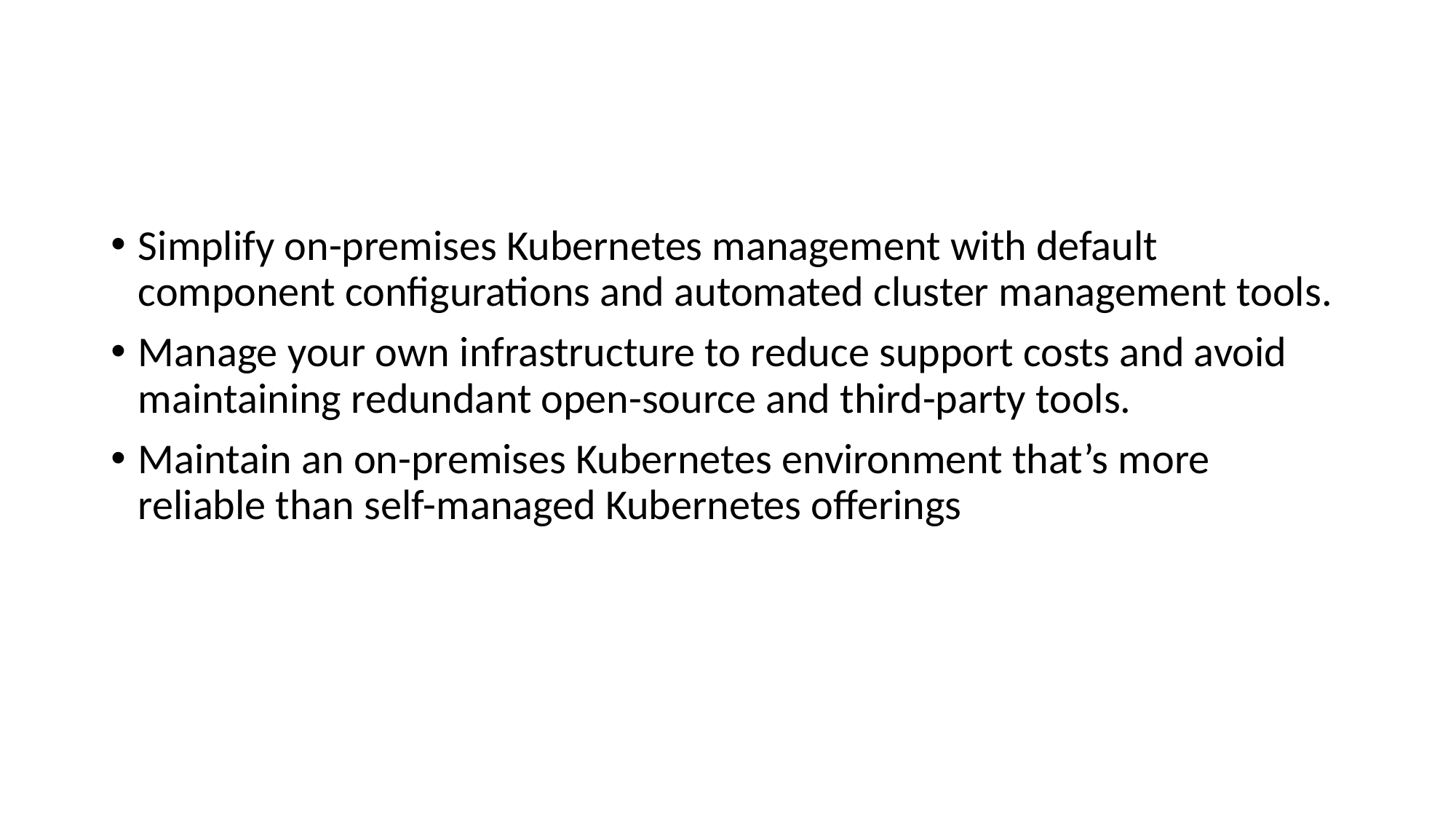

#
Simplify on-premises Kubernetes management with default component configurations and automated cluster management tools.
Manage your own infrastructure to reduce support costs and avoid maintaining redundant open-source and third-party tools.
Maintain an on-premises Kubernetes environment that’s more reliable than self-managed Kubernetes offerings